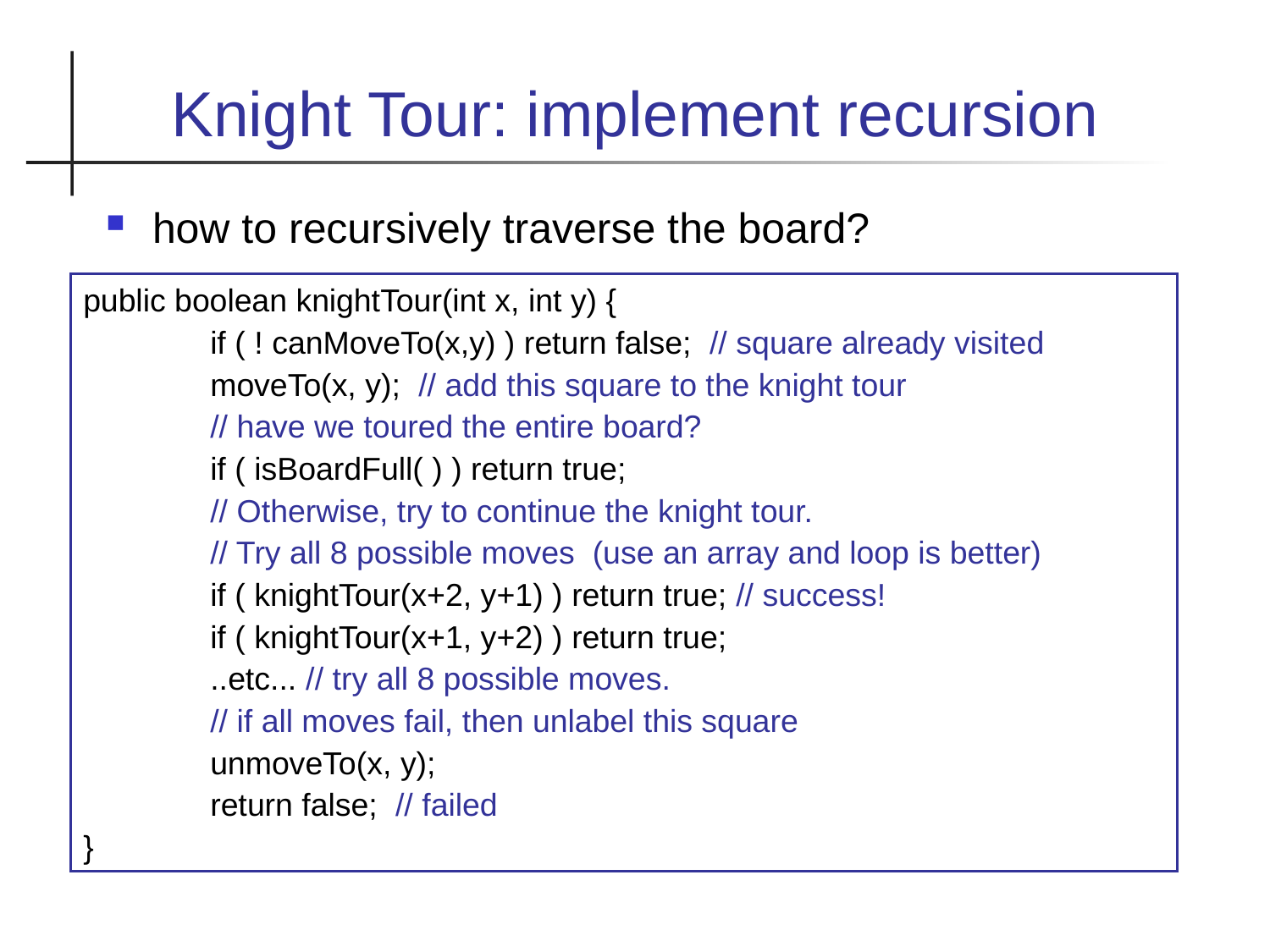

Knight Tour: implement recursion
how to recursively traverse the board?

public boolean knightTour(int x, int y) {
	if ( ! canMoveTo(x,y) ) return false;  // square already visited
	moveTo(x, y);  // add this square to the knight tour
	// have we toured the entire board?
	if ( isBoardFull( ) ) return true;
	// Otherwise, try to continue the knight tour.
	// Try all 8 possible moves  (use an array and loop is better)
	if ( knightTour(x+2, y+1) ) return true; // success!
	if ( knightTour(x+1, y+2) ) return true;
	..etc... // try all 8 possible moves.
	// if all moves fail, then unlabel this square
	unmoveTo(x, y);
	return false;  // failed
}